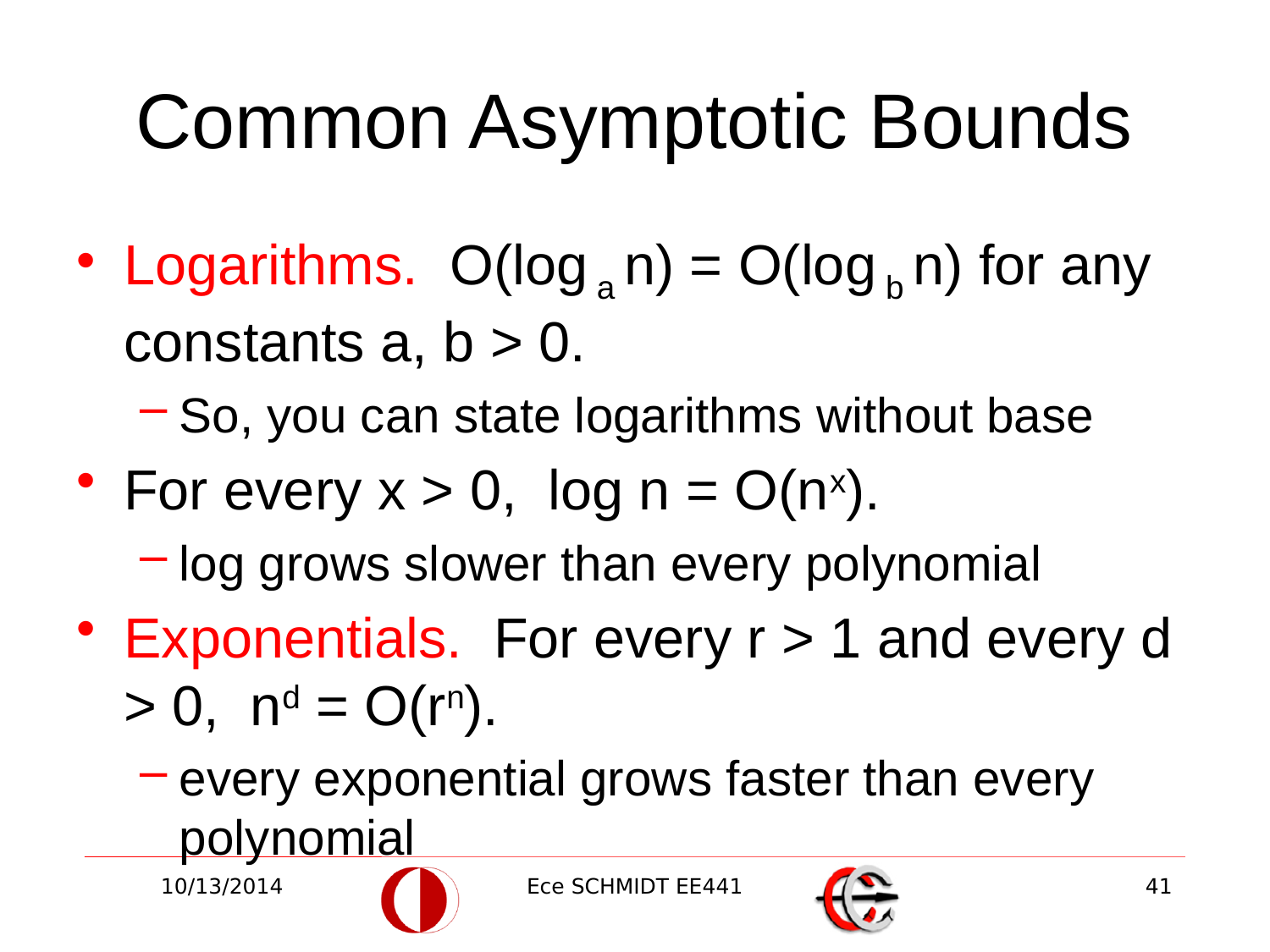

# Common Asymptotic Bounds
Logarithms.  O(log a n) = O(log b n) for any constants a, b > 0.
So, you can state logarithms without base
For every x > 0,  log n = O(nx).
log grows slower than every polynomial
Exponentials.  For every r > 1 and every d > 0,  nd = O(rn).
every exponential grows faster than every polynomial

10/13/2014
Ece SCHMIDT EE441
41